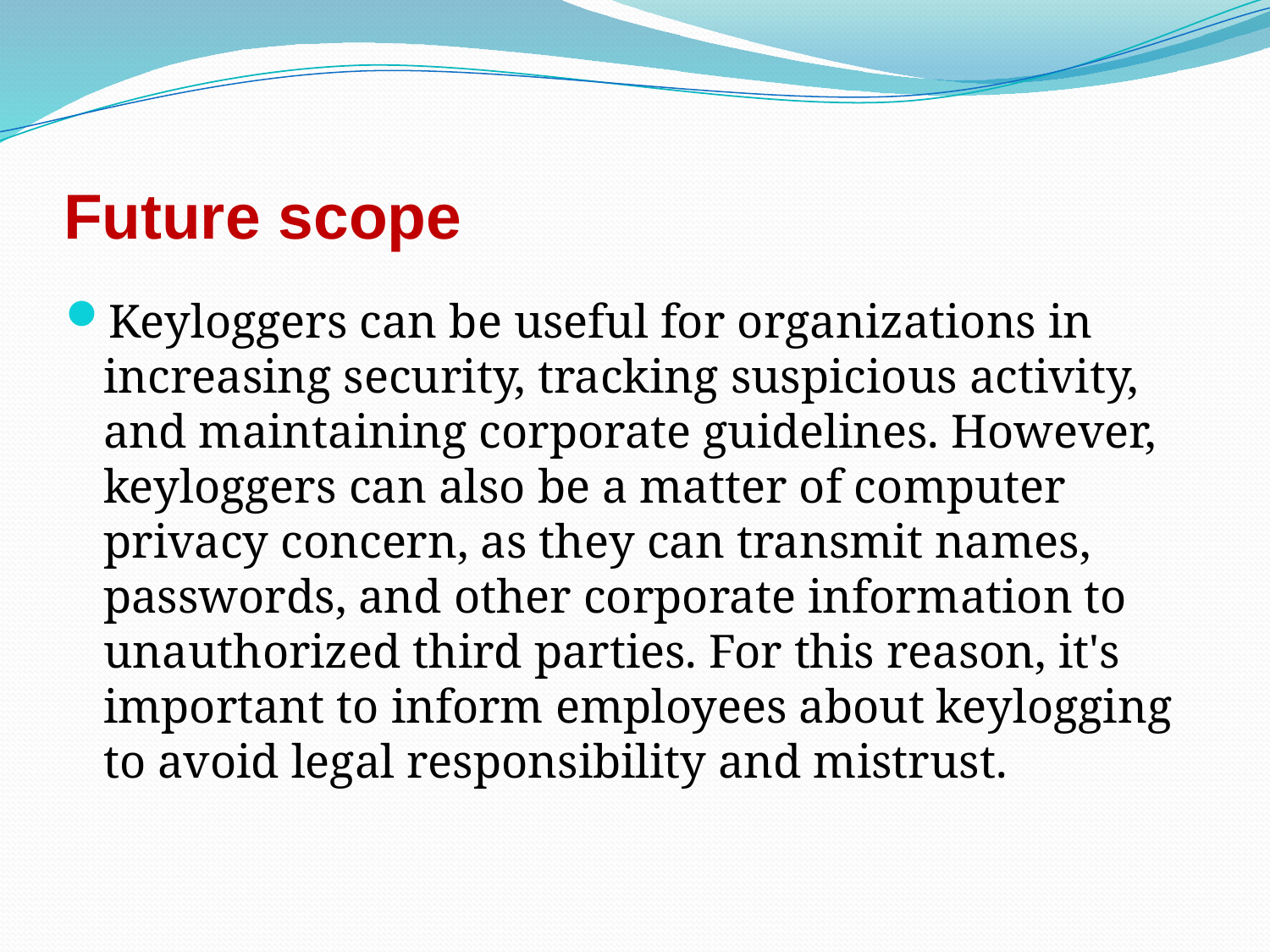

# Future scope
Keyloggers can be useful for organizations in increasing security, tracking suspicious activity, and maintaining corporate guidelines. However, keyloggers can also be a matter of computer privacy concern, as they can transmit names, passwords, and other corporate information to unauthorized third parties. For this reason, it's important to inform employees about keylogging to avoid legal responsibility and mistrust.